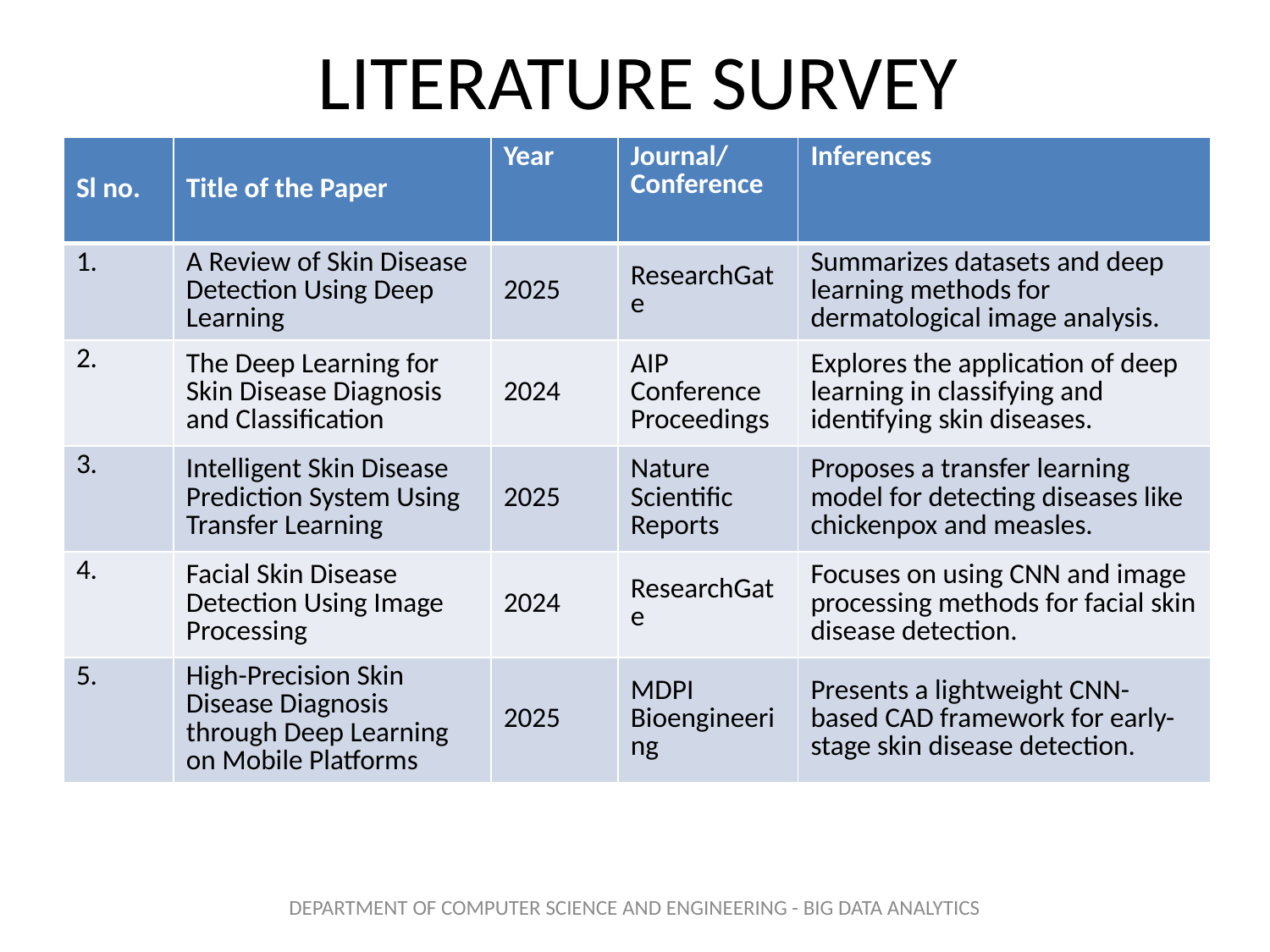

# LITERATURE SURVEY
| Sl no. | Title of the Paper | Year | Journal/ Conference | Inferences |
| --- | --- | --- | --- | --- |
| 1. | A Review of Skin Disease Detection Using Deep Learning | 2025 | ResearchGate | Summarizes datasets and deep learning methods for dermatological image analysis. |
| 2. | The Deep Learning for Skin Disease Diagnosis and Classification | 2024 | AIP Conference Proceedings | Explores the application of deep learning in classifying and identifying skin diseases. |
| 3. | Intelligent Skin Disease Prediction System Using Transfer Learning | 2025 | Nature Scientific Reports | Proposes a transfer learning model for detecting diseases like chickenpox and measles. |
| 4. | Facial Skin Disease Detection Using Image Processing | 2024 | ResearchGate | Focuses on using CNN and image processing methods for facial skin disease detection. |
| 5. | High-Precision Skin Disease Diagnosis through Deep Learning on Mobile Platforms | 2025 | MDPI Bioengineering | Presents a lightweight CNN-based CAD framework for early-stage skin disease detection. |
DEPARTMENT OF COMPUTER SCIENCE AND ENGINEERING - BIG DATA ANALYTICS